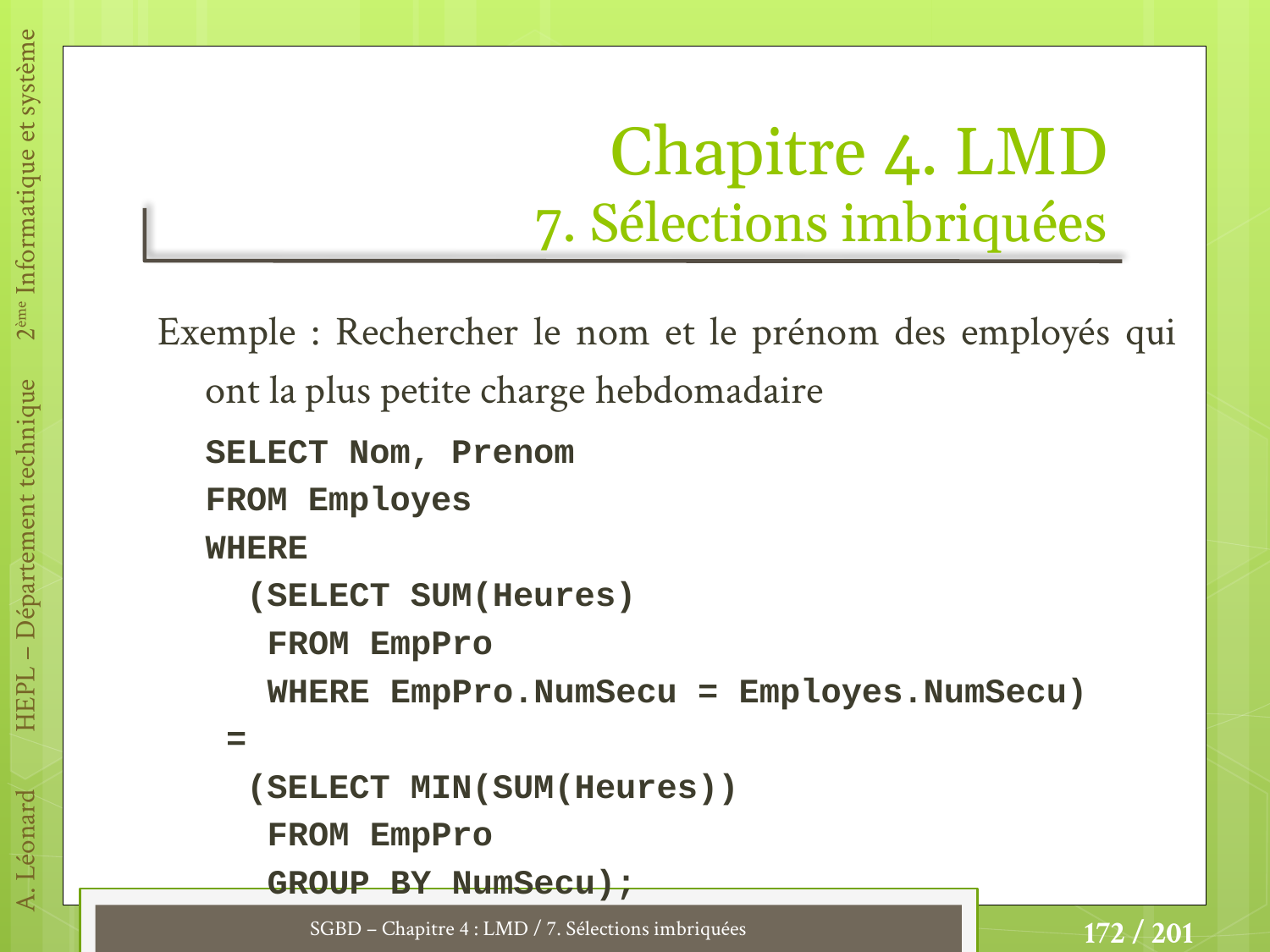

# Chapitre 4. LMD 7. Sélections imbriquées
Exemple : Rechercher le nom et le prénom des employés qui ont la plus petite charge hebdomadaire
SELECT Nom, Prenom
FROM Employes
WHERE
  (SELECT SUM(Heures)
   FROM EmpPro
   WHERE EmpPro.NumSecu = Employes.NumSecu)
 =
  (SELECT MIN(SUM(Heures))
   FROM EmpPro
   GROUP BY NumSecu);
SGBD – Chapitre 4 : LMD / 7. Sélections imbriquées